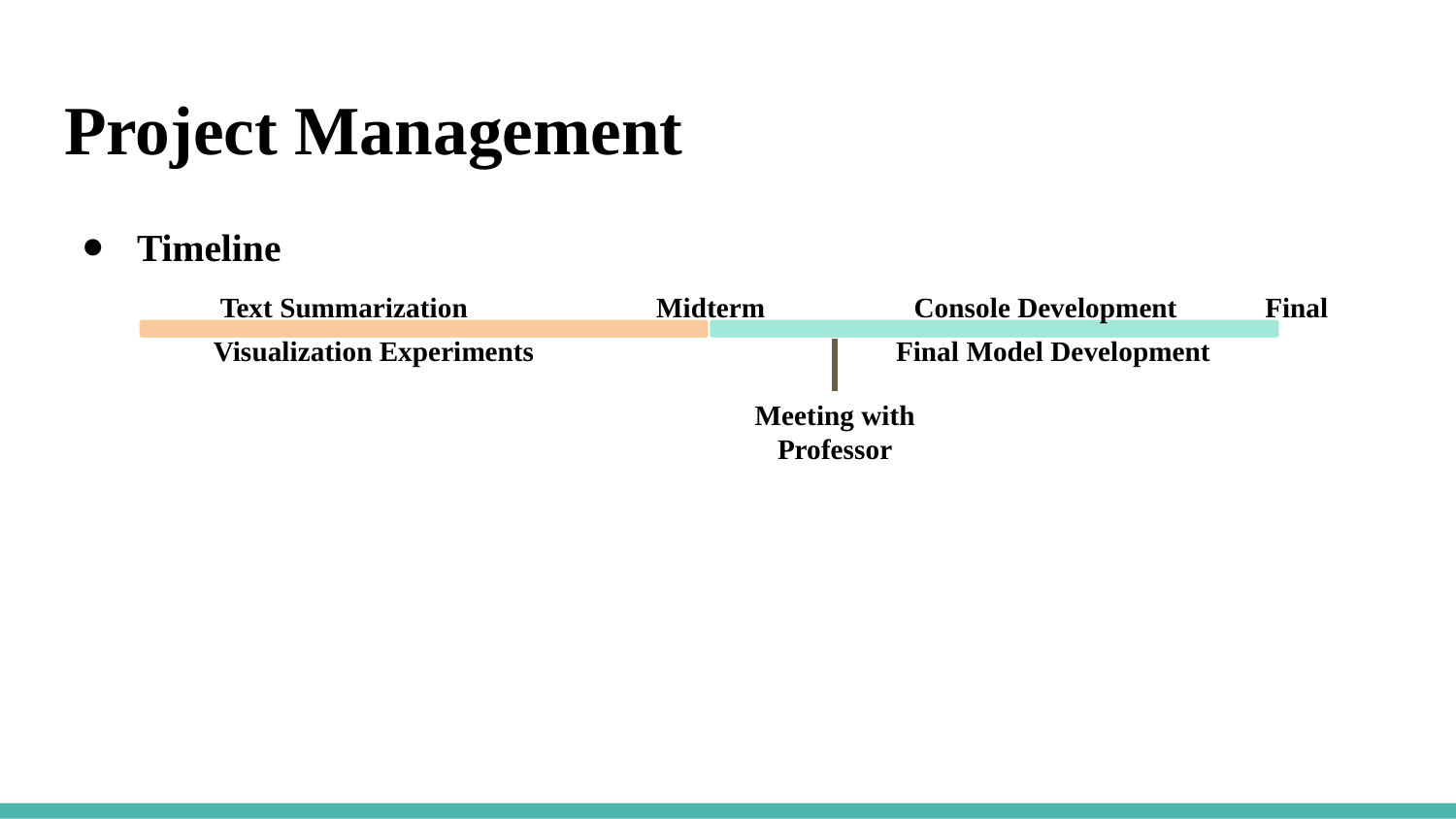

# Project Management
Timeline

Text Summarization
Midterm
Console Development
Final

Visualization Experiments

Final Model Development
Meeting with Professor